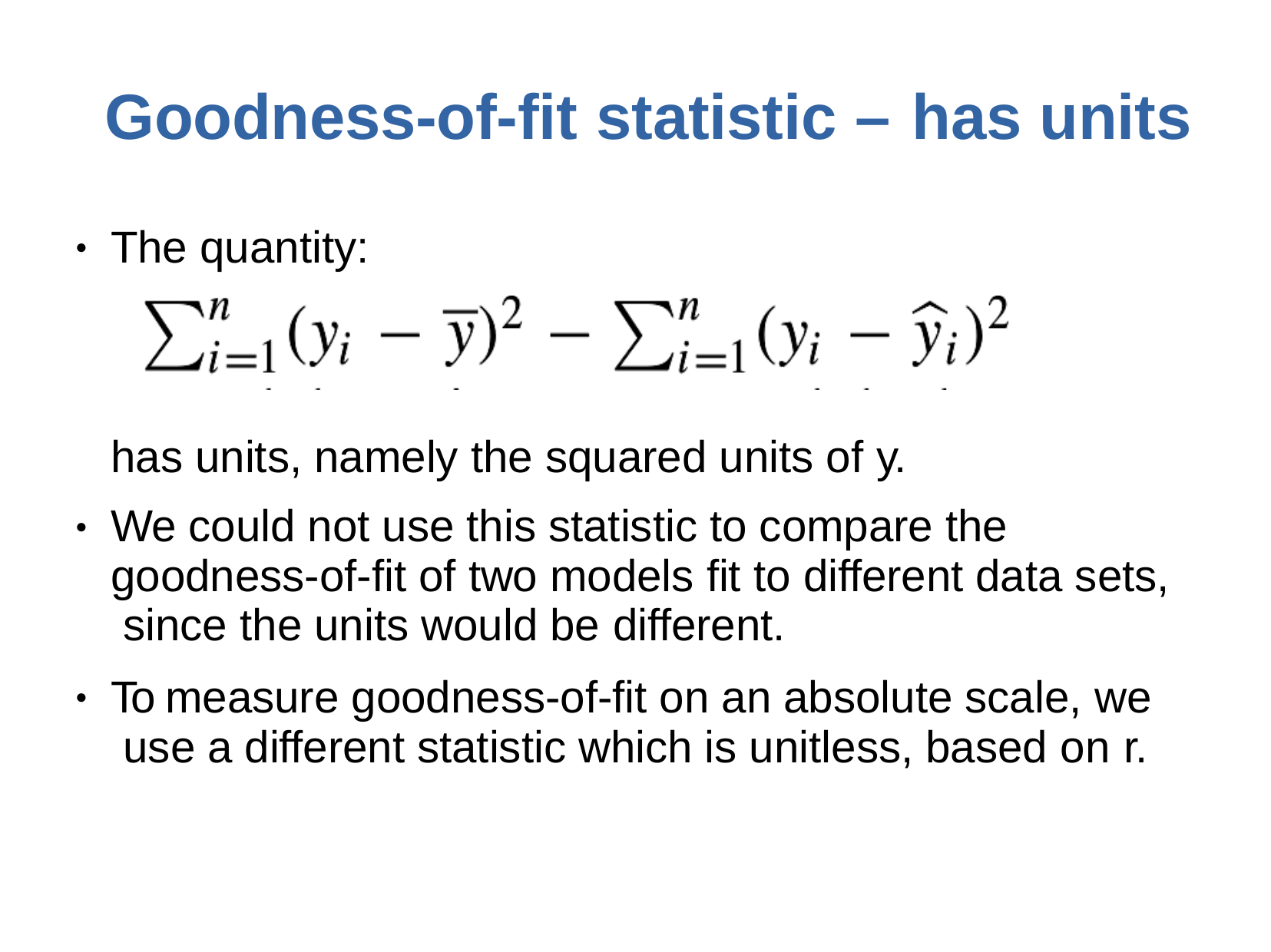

# Goodness-of-fit statistic –	has units
The quantity:
●

has units, namely the squared units of y.
We could not use this statistic to compare the  goodness-of-fit of two models fit to different data sets,  since the units would be different.
To measure goodness-of-fit on an absolute scale, we  use a different statistic which is unitless, based on r.
●
●